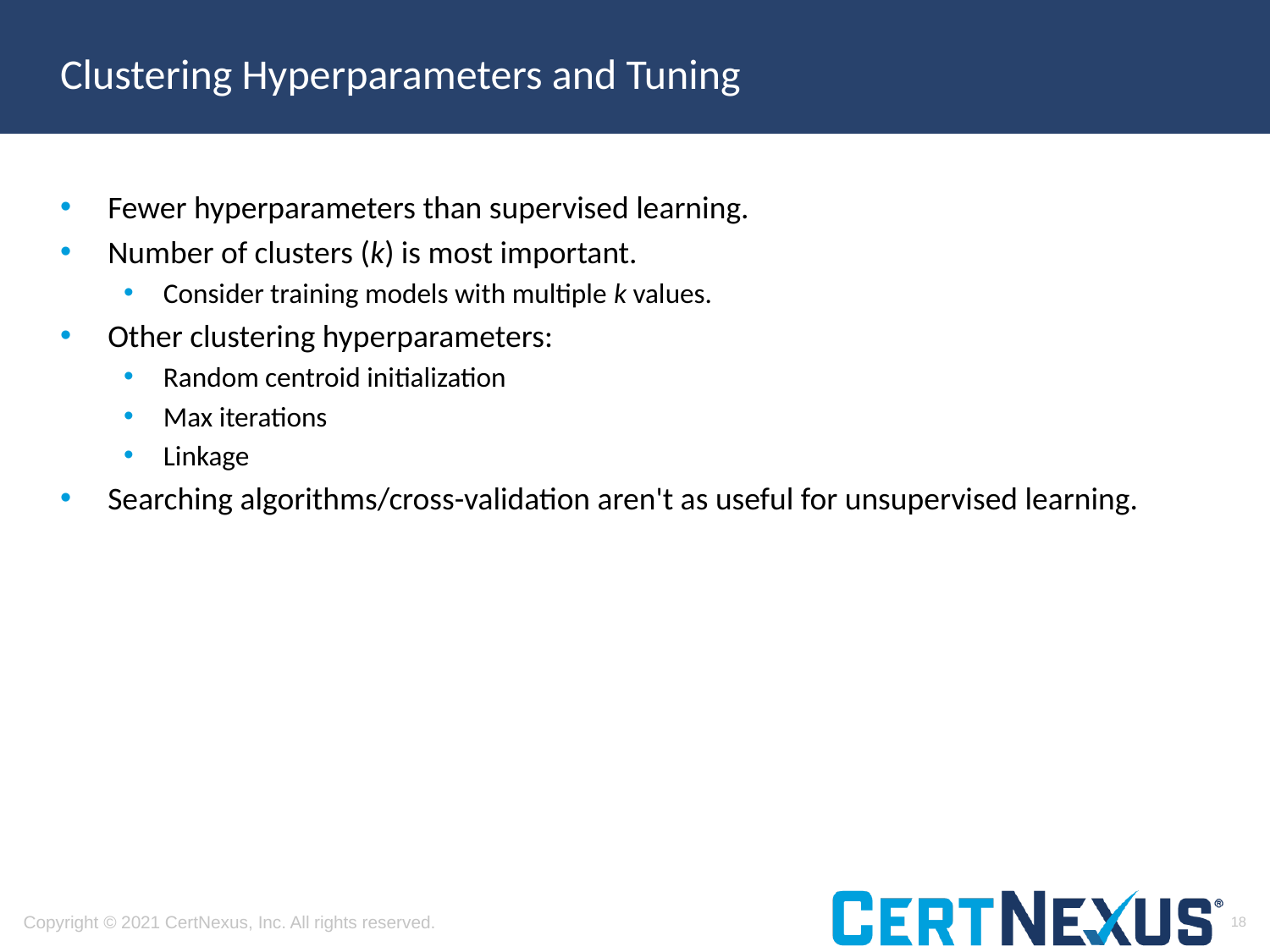

# Clustering Hyperparameters and Tuning
Fewer hyperparameters than supervised learning.
Number of clusters (k) is most important.
Consider training models with multiple k values.
Other clustering hyperparameters:
Random centroid initialization
Max iterations
Linkage
Searching algorithms/cross-validation aren't as useful for unsupervised learning.
18